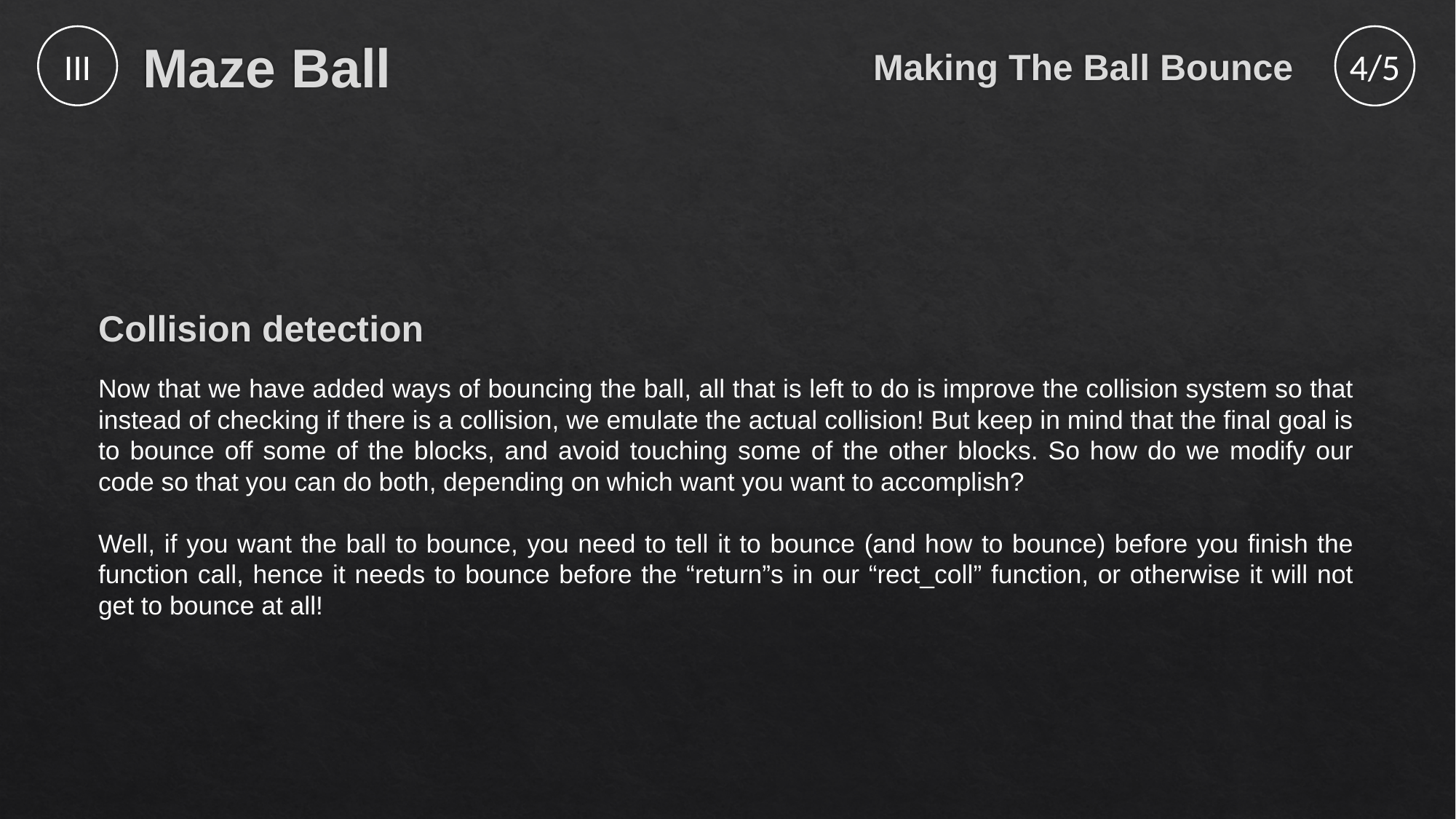

Making The Ball Bounce
III
4/5
Maze Ball
Collision detection
Now that we have added ways of bouncing the ball, all that is left to do is improve the collision system so that instead of checking if there is a collision, we emulate the actual collision! But keep in mind that the final goal is to bounce off some of the blocks, and avoid touching some of the other blocks. So how do we modify our code so that you can do both, depending on which want you want to accomplish?

Well, if you want the ball to bounce, you need to tell it to bounce (and how to bounce) before you finish the function call, hence it needs to bounce before the “return”s in our “rect_coll” function, or otherwise it will not get to bounce at all!